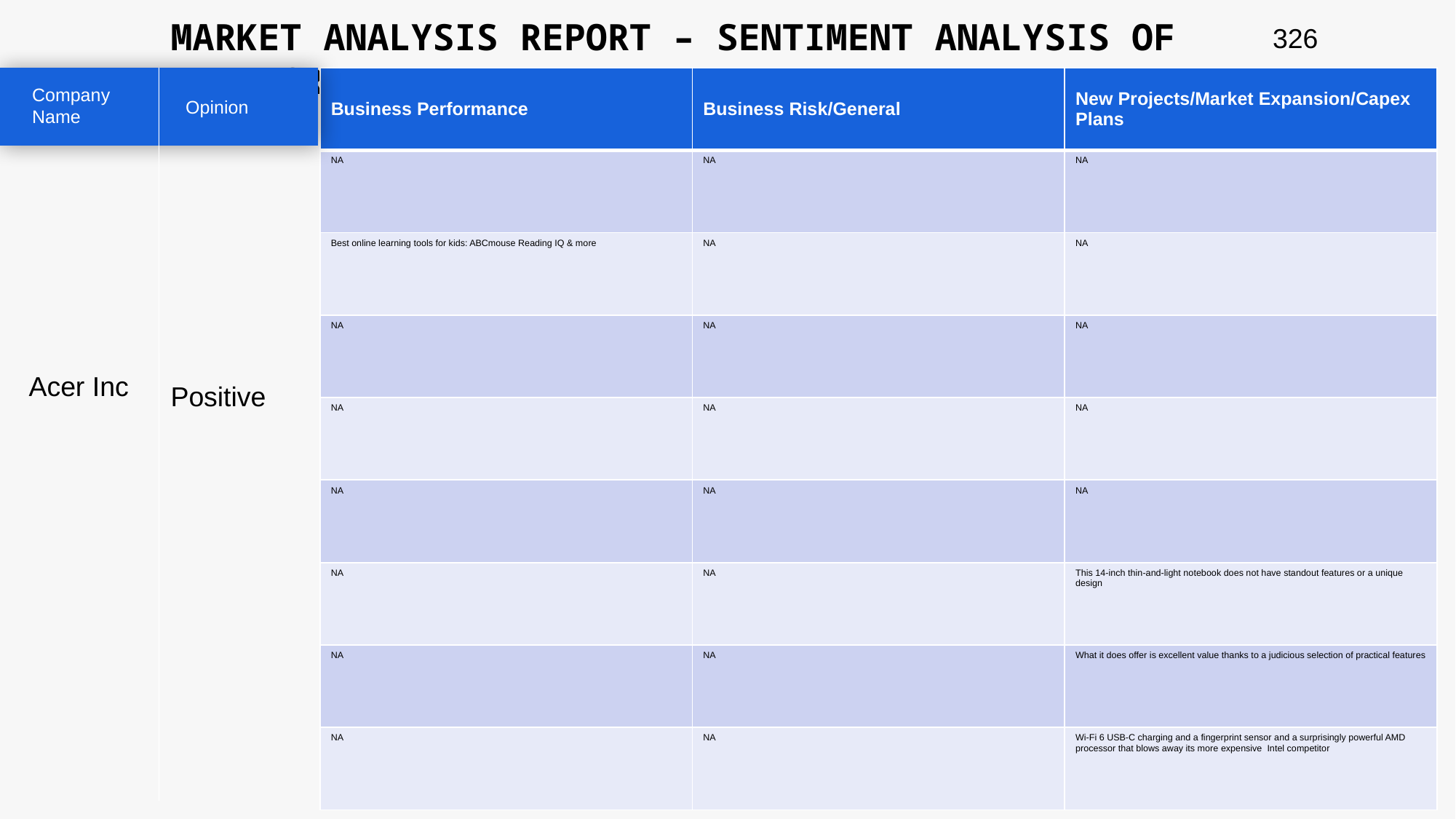

MARKET ANALYSIS REPORT – SENTIMENT ANALYSIS OF PEER GROUP
326

| Business Performance | Business Risk/General | New Projects/Market Expansion/Capex Plans |
| --- | --- | --- |
| NA | NA | NA |
| Best online learning tools for kids: ABCmouse Reading IQ & more | NA | NA |
| NA | NA | NA |
| NA | NA | NA |
| NA | NA | NA |
| NA | NA | This 14-inch thin-and-light notebook does not have standout features or a unique design |
| NA | NA | What it does offer is excellent value thanks to a judicious selection of practical features |
| NA | NA | Wi-Fi 6 USB-C charging and a fingerprint sensor and a surprisingly powerful AMD processor that blows away its more expensive Intel competitor |
Company Name
Opinion
Acer Inc
Positive